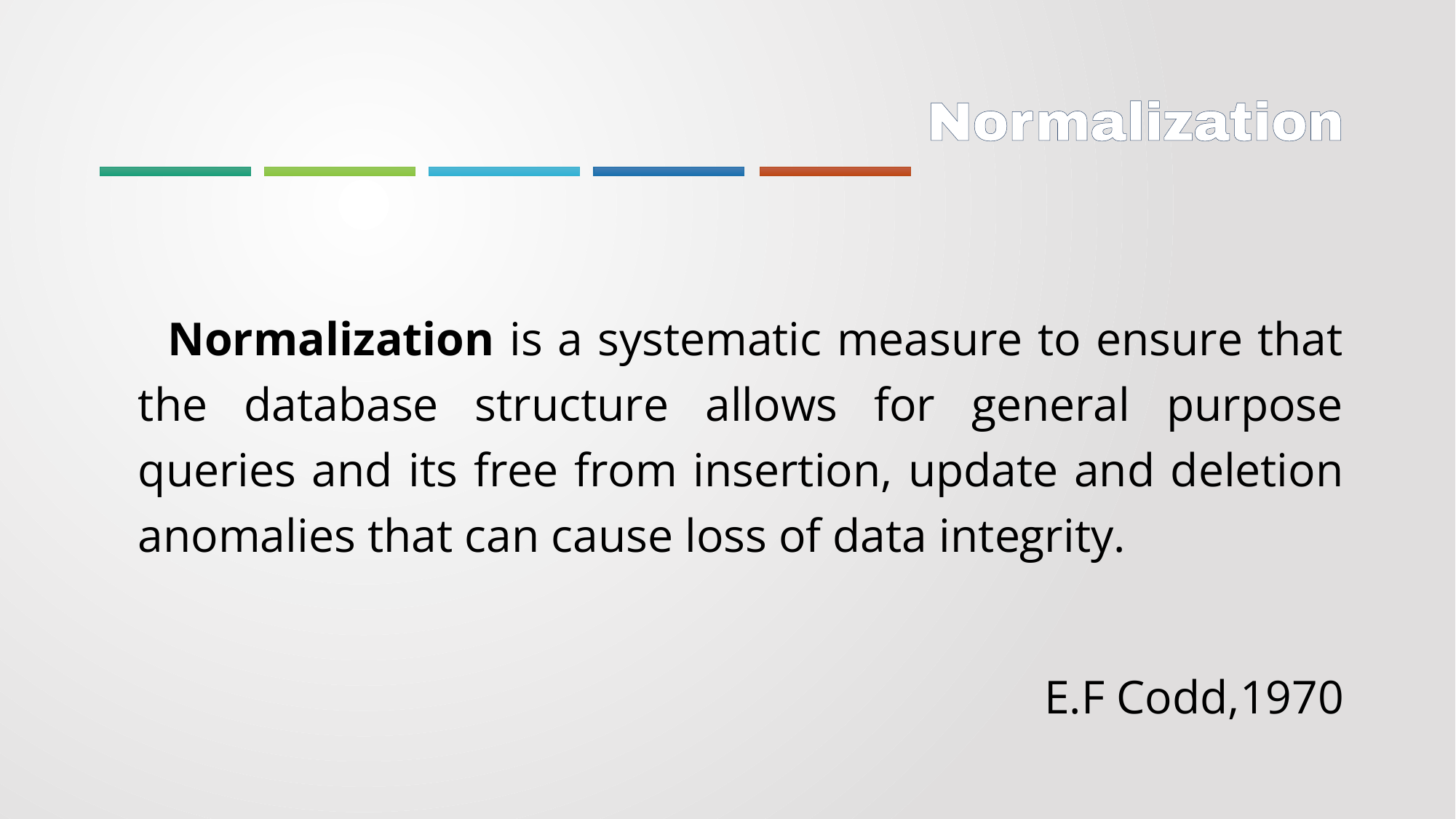

# Normalization

    Normalization is a systematic measure to ensure that the database structure allows for general purpose queries and its free from insertion, update and deletion anomalies that can cause loss of data integrity.

E.F Codd,1970